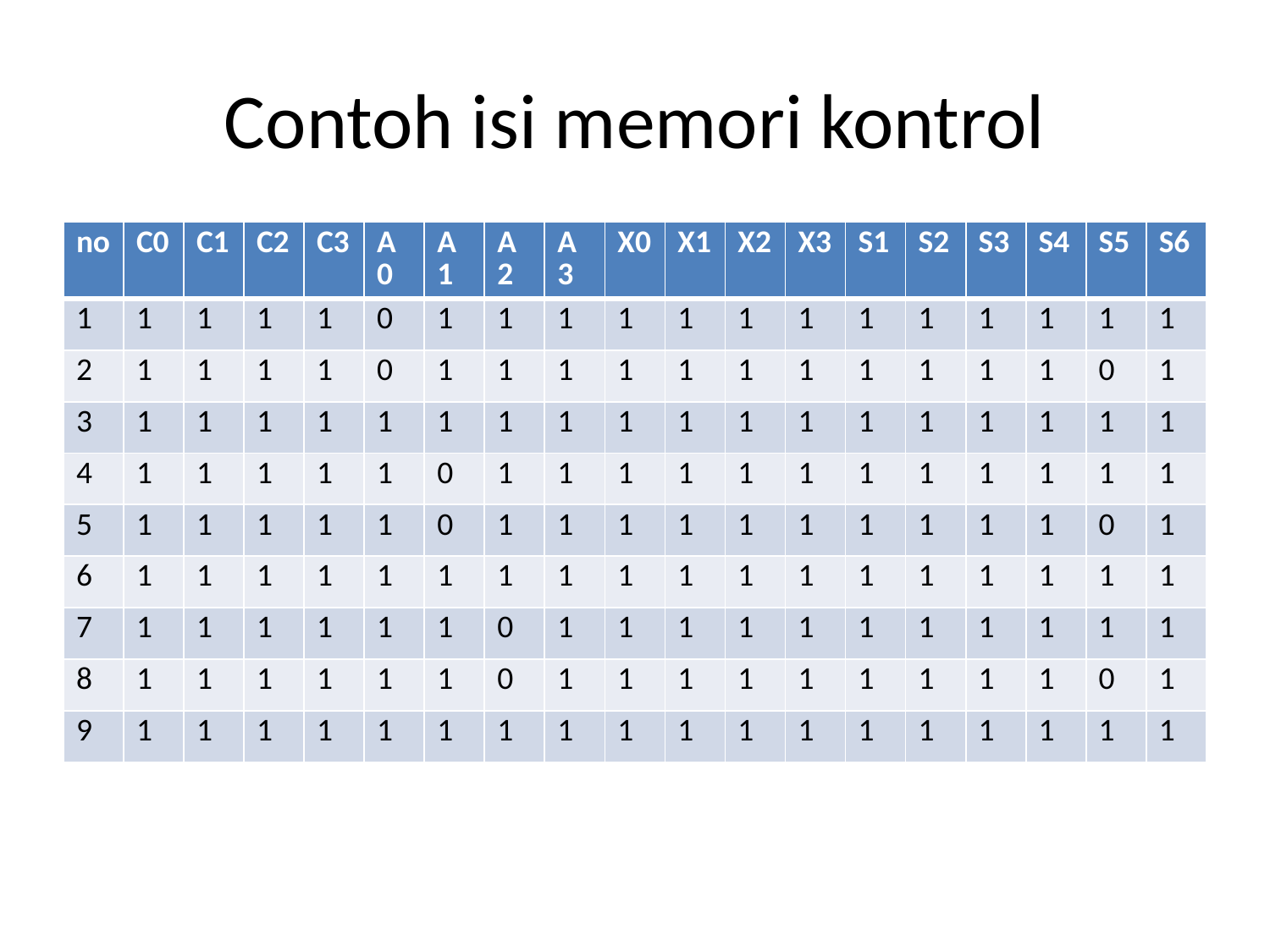

# Contoh isi memori kontrol
| no | C0 | C1 | C2 | C3 | A0 | A1 | A2 | A3 | X0 | X1 | X2 | X3 | S1 | S2 | S3 | S4 | S5 | S6 |
| --- | --- | --- | --- | --- | --- | --- | --- | --- | --- | --- | --- | --- | --- | --- | --- | --- | --- | --- |
| 1 | 1 | 1 | 1 | 1 | 0 | 1 | 1 | 1 | 1 | 1 | 1 | 1 | 1 | 1 | 1 | 1 | 1 | 1 |
| 2 | 1 | 1 | 1 | 1 | 0 | 1 | 1 | 1 | 1 | 1 | 1 | 1 | 1 | 1 | 1 | 1 | 0 | 1 |
| 3 | 1 | 1 | 1 | 1 | 1 | 1 | 1 | 1 | 1 | 1 | 1 | 1 | 1 | 1 | 1 | 1 | 1 | 1 |
| 4 | 1 | 1 | 1 | 1 | 1 | 0 | 1 | 1 | 1 | 1 | 1 | 1 | 1 | 1 | 1 | 1 | 1 | 1 |
| 5 | 1 | 1 | 1 | 1 | 1 | 0 | 1 | 1 | 1 | 1 | 1 | 1 | 1 | 1 | 1 | 1 | 0 | 1 |
| 6 | 1 | 1 | 1 | 1 | 1 | 1 | 1 | 1 | 1 | 1 | 1 | 1 | 1 | 1 | 1 | 1 | 1 | 1 |
| 7 | 1 | 1 | 1 | 1 | 1 | 1 | 0 | 1 | 1 | 1 | 1 | 1 | 1 | 1 | 1 | 1 | 1 | 1 |
| 8 | 1 | 1 | 1 | 1 | 1 | 1 | 0 | 1 | 1 | 1 | 1 | 1 | 1 | 1 | 1 | 1 | 0 | 1 |
| 9 | 1 | 1 | 1 | 1 | 1 | 1 | 1 | 1 | 1 | 1 | 1 | 1 | 1 | 1 | 1 | 1 | 1 | 1 |